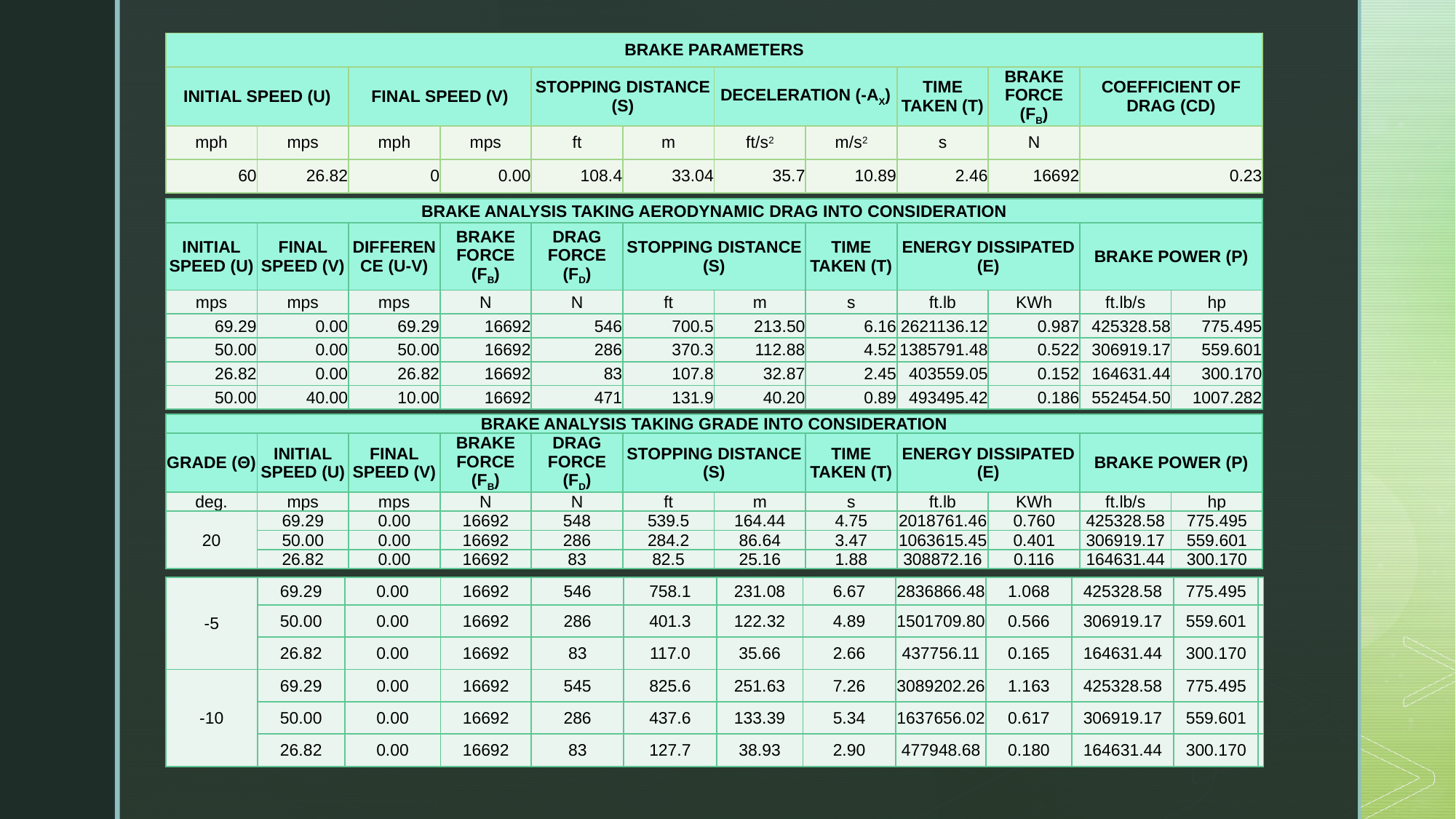

| BRAKE PARAMETERS |  |  |  |  |  |  |  |  |  |  |
| --- | --- | --- | --- | --- | --- | --- | --- | --- | --- | --- |
| INITIAL SPEED (U) |  | FINAL SPEED (V) |  | STOPPING DISTANCE (S) |  | DECELERATION (-AX) |  | TIME TAKEN (T) | BRAKE FORCE (FB) | COEFFICIENT OF DRAG (CD) |
| mph | mps | mph | mps | ft | m | ft/s2 | m/s2 | s | N |  |
| 60 | 26.82 | 0 | 0.00 | 108.4 | 33.04 | 35.7 | 10.89 | 2.46 | 16692 | 0.23 |
| BRAKE ANALYSIS TAKING AERODYNAMIC DRAG INTO CONSIDERATION |  |  |  |  |  |  |  |  |  |  |  |
| --- | --- | --- | --- | --- | --- | --- | --- | --- | --- | --- | --- |
| INITIAL SPEED (U) | FINAL SPEED (V) | DIFFERENCE (U-V) | BRAKE FORCE (FB) | DRAG FORCE (FD) | STOPPING DISTANCE (S) |  | TIME TAKEN (T) | ENERGY DISSIPATED (E) |  | BRAKE POWER (P) |  |
| mps | mps | mps | N | N | ft | m | s | ft.lb | KWh | ft.lb/s | hp |
| 69.29 | 0.00 | 69.29 | 16692 | 546 | 700.5 | 213.50 | 6.16 | 2621136.12 | 0.987 | 425328.58 | 775.495 |
| 50.00 | 0.00 | 50.00 | 16692 | 286 | 370.3 | 112.88 | 4.52 | 1385791.48 | 0.522 | 306919.17 | 559.601 |
| 26.82 | 0.00 | 26.82 | 16692 | 83 | 107.8 | 32.87 | 2.45 | 403559.05 | 0.152 | 164631.44 | 300.170 |
| 50.00 | 40.00 | 10.00 | 16692 | 471 | 131.9 | 40.20 | 0.89 | 493495.42 | 0.186 | 552454.50 | 1007.282 |
| BRAKE ANALYSIS TAKING GRADE INTO CONSIDERATION |  |  |  |  |  |  |  |  |  |  |  |
| --- | --- | --- | --- | --- | --- | --- | --- | --- | --- | --- | --- |
| GRADE (Θ) | INITIAL SPEED (U) | FINAL SPEED (V) | BRAKE FORCE (FB) | DRAG FORCE (FD) | STOPPING DISTANCE (S) |  | TIME TAKEN (T) | ENERGY DISSIPATED (E) |  | BRAKE POWER (P) |  |
| deg. | mps | mps | N | N | ft | m | s | ft.lb | KWh | ft.lb/s | hp |
| 20 | 69.29 | 0.00 | 16692 | 548 | 539.5 | 164.44 | 4.75 | 2018761.46 | 0.760 | 425328.58 | 775.495 |
|  | 50.00 | 0.00 | 16692 | 286 | 284.2 | 86.64 | 3.47 | 1063615.45 | 0.401 | 306919.17 | 559.601 |
|  | 26.82 | 0.00 | 16692 | 83 | 82.5 | 25.16 | 1.88 | 308872.16 | 0.116 | 164631.44 | 300.170 |
| -5 | 69.29 | 0.00 | 16692 | 546 | 758.1 | 231.08 | 6.67 | 2836866.48 | 1.068 | 425328.58 | 775.495 |  |
| --- | --- | --- | --- | --- | --- | --- | --- | --- | --- | --- | --- | --- |
|  | 50.00 | 0.00 | 16692 | 286 | 401.3 | 122.32 | 4.89 | 1501709.80 | 0.566 | 306919.17 | 559.601 |  |
|  | 26.82 | 0.00 | 16692 | 83 | 117.0 | 35.66 | 2.66 | 437756.11 | 0.165 | 164631.44 | 300.170 |  |
| -10 | 69.29 | 0.00 | 16692 | 545 | 825.6 | 251.63 | 7.26 | 3089202.26 | 1.163 | 425328.58 | 775.495 |  |
|  | 50.00 | 0.00 | 16692 | 286 | 437.6 | 133.39 | 5.34 | 1637656.02 | 0.617 | 306919.17 | 559.601 |  |
|  | 26.82 | 0.00 | 16692 | 83 | 127.7 | 38.93 | 2.90 | 477948.68 | 0.180 | 164631.44 | 300.170 |  |